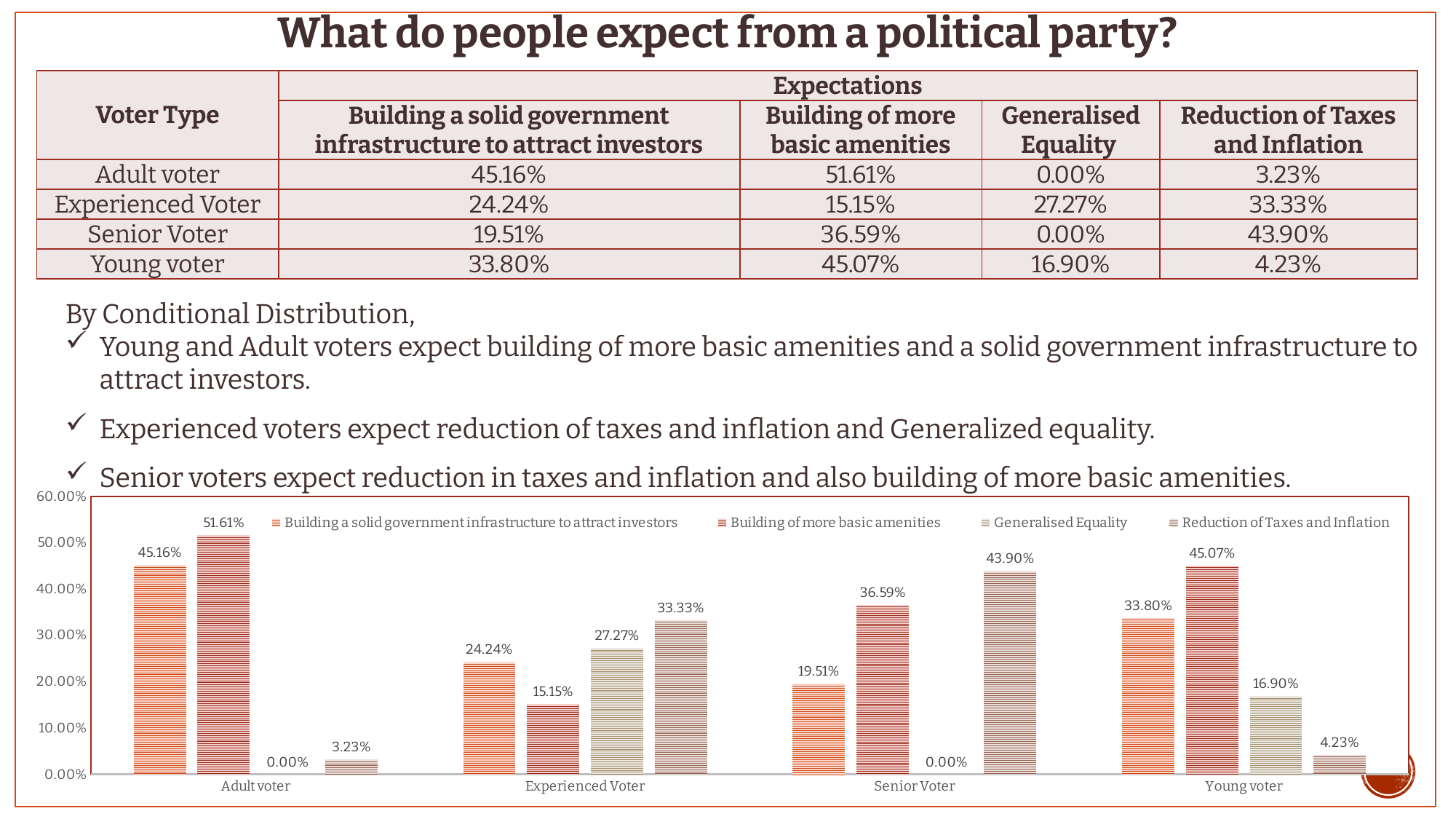

What do people expect from a political party?

By Conditional Distribution,
Young and Adult voters expect building of more basic amenities and a solid government infrastructure to attract investors.
Experienced voters expect reduction of taxes and inflation and Generalized equality.
Senior voters expect reduction in taxes and inflation and also building of more basic amenities.

| Voter Type | Expectations |  |  |  |
| --- | --- | --- | --- | --- |
|  | Building a solid government infrastructure to attract investors | Building of more basic amenities | Generalised Equality | Reduction of Taxes and Inflation |
| Adult voter | 45.16% | 51.61% | 0.00% | 3.23% |
| Experienced Voter | 24.24% | 15.15% | 27.27% | 33.33% |
| Senior Voter | 19.51% | 36.59% | 0.00% | 43.90% |
| Young voter | 33.80% | 45.07% | 16.90% | 4.23% |

### Chart

| Category | Building a solid government infrastructure to attract investors | Building of more basic amenities | Generalised Equality  | Reduction of Taxes and Inflation |
|---|---|---|---|---|
| Adult voter | 0.45161290322580644 | 0.5161290322580645 | 0.0 | 0.03225806451612903 |
| Experienced Voter | 0.24242424242424243 | 0.15151515151515152 | 0.2727272727272727 | 0.3333333333333333 |
| Senior Voter | 0.1951219512195122 | 0.36585365853658536 | 0.0 | 0.43902439024390244 |
| Young voter | 0.3380281690140845 | 0.4507042253521127 | 0.16901408450704225 | 0.04225352112676056 |